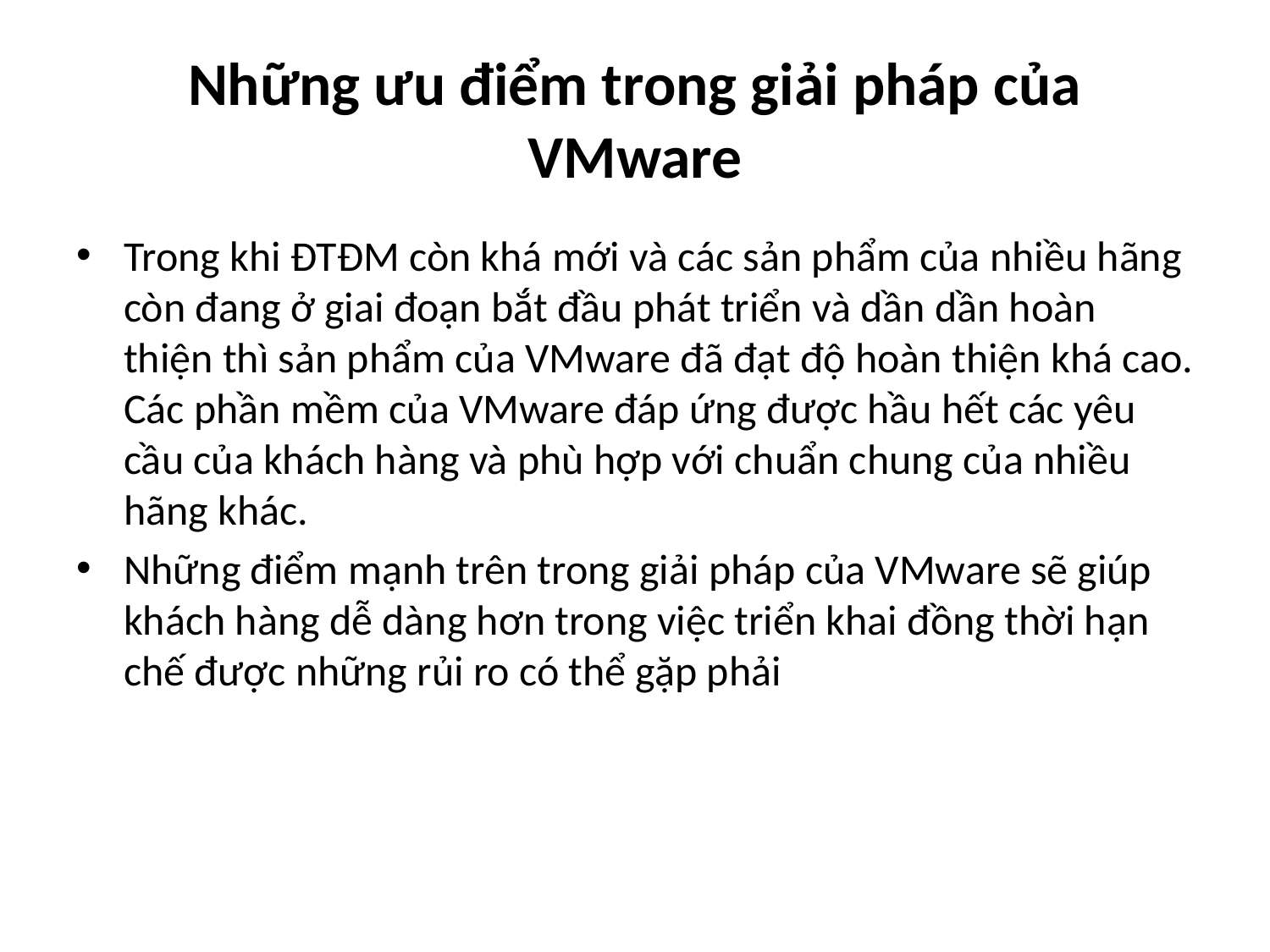

# Những ưu điểm trong giải pháp của VMware
Trong khi ĐTĐM còn khá mới và các sản phẩm của nhiều hãng còn đang ở giai đoạn bắt đầu phát triển và dần dần hoàn thiện thì sản phẩm của VMware đã đạt độ hoàn thiện khá cao. Các phần mềm của VMware đáp ứng được hầu hết các yêu cầu của khách hàng và phù hợp với chuẩn chung của nhiều hãng khác.
Những điểm mạnh trên trong giải pháp của VMware sẽ giúp khách hàng dễ dàng hơn trong việc triển khai đồng thời hạn chế được những rủi ro có thể gặp phải